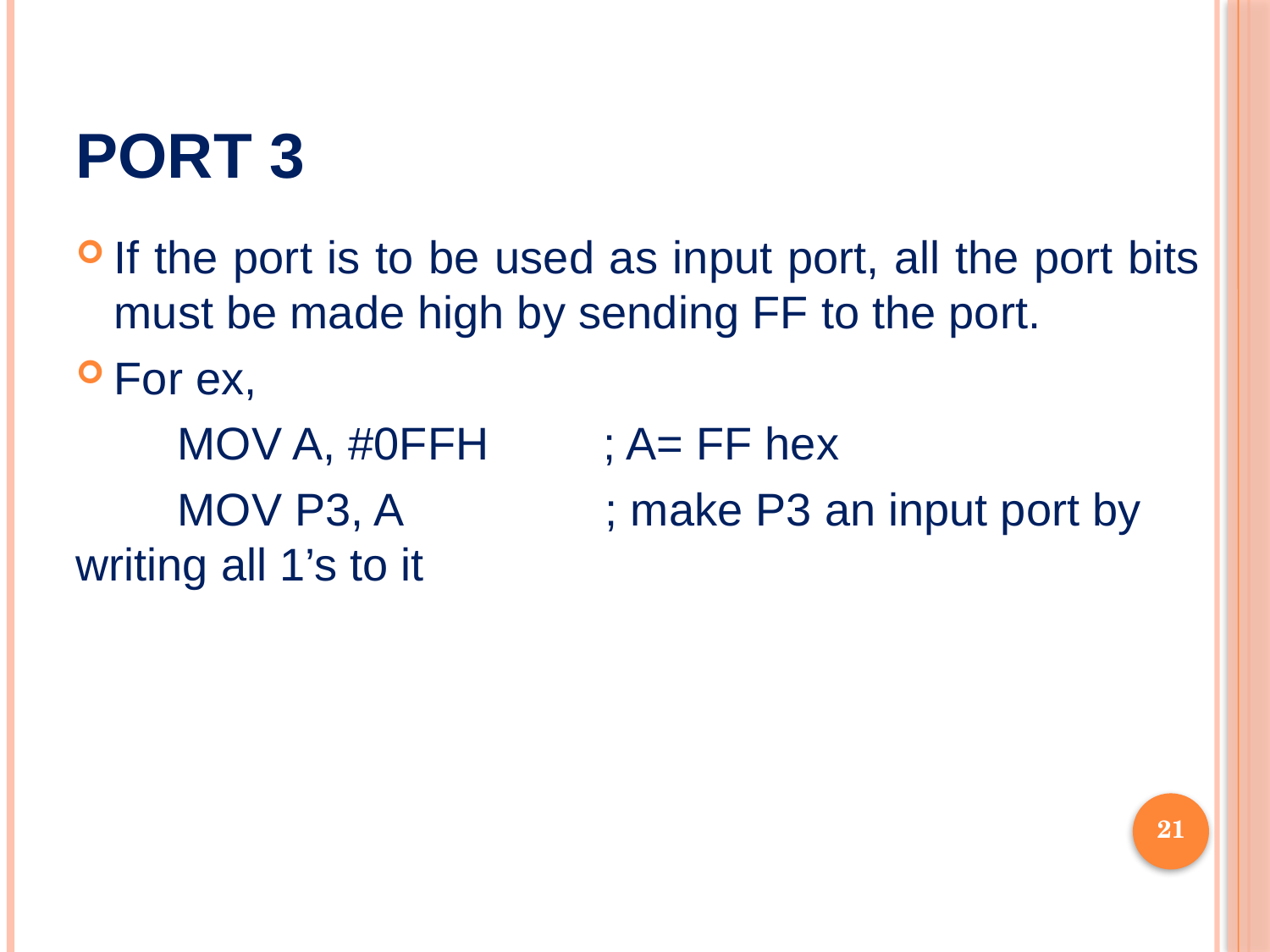

# PORT 3
If the port is to be used as input port, all the port bits must be made high by sending FF to the port.
For ex,
        MOV A, #0FFH         ; A= FF hex
        MOV P3, A                ; make P3 an input port by writing all 1’s to it

21